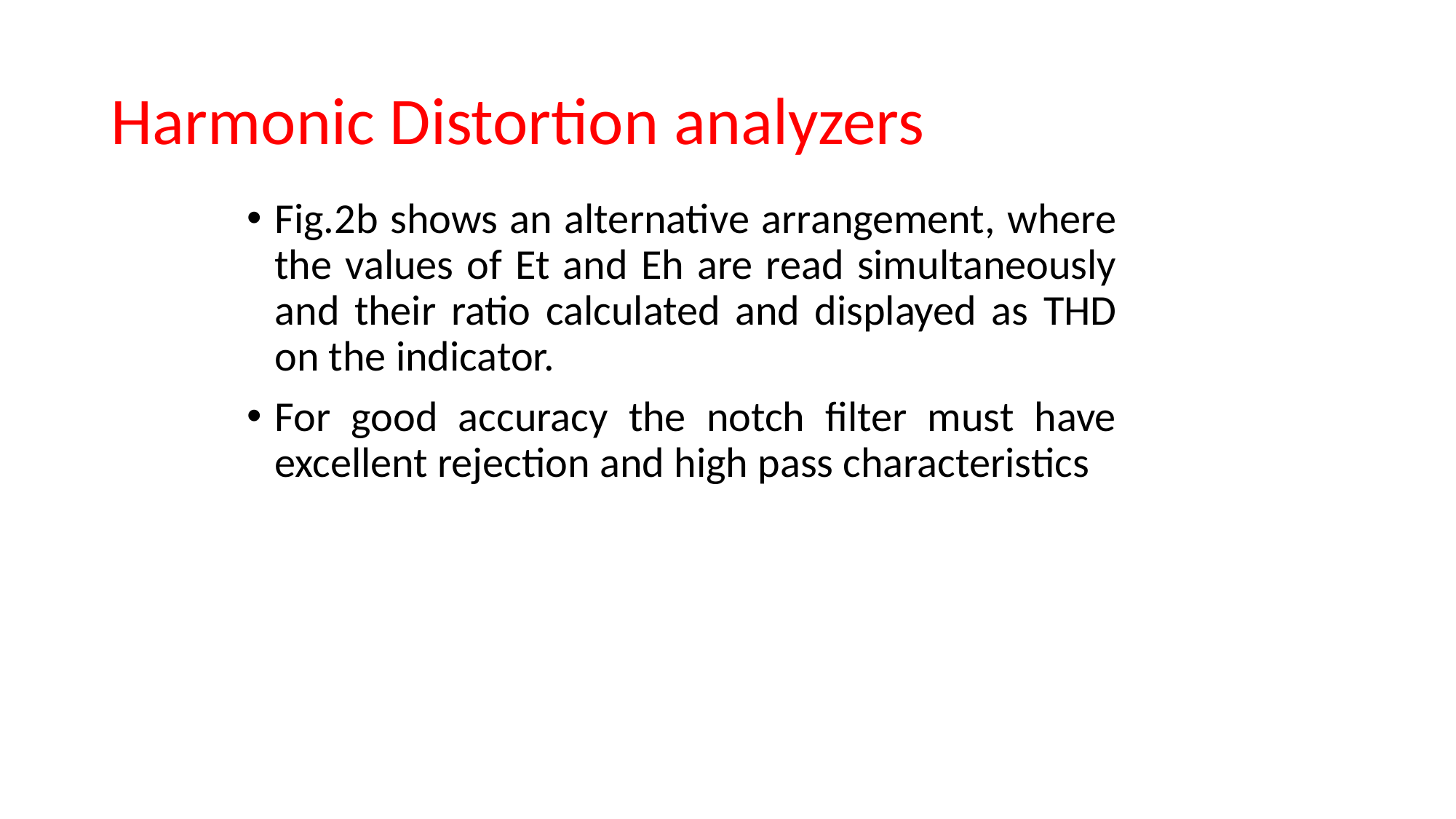

# Harmonic Distortion analyzers
Fig.2b shows an alternative arrangement, where the values of Et and Eh are read simultaneously and their ratio calculated and displayed as THD on the indicator.
For good accuracy the notch filter must have excellent rejection and high pass characteristics